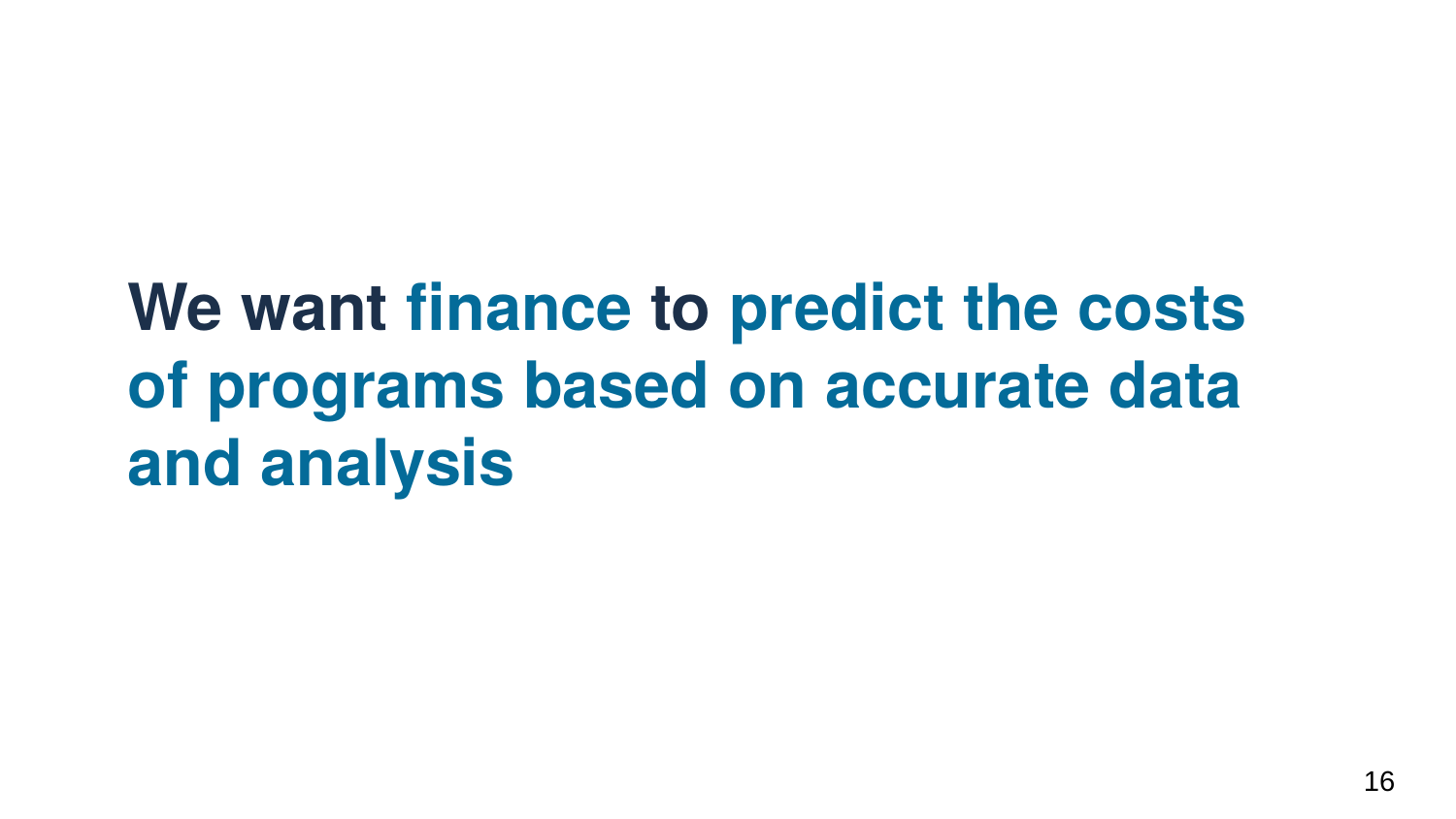

# We want finance to predict the costs of programs based on accurate data and analysis
16